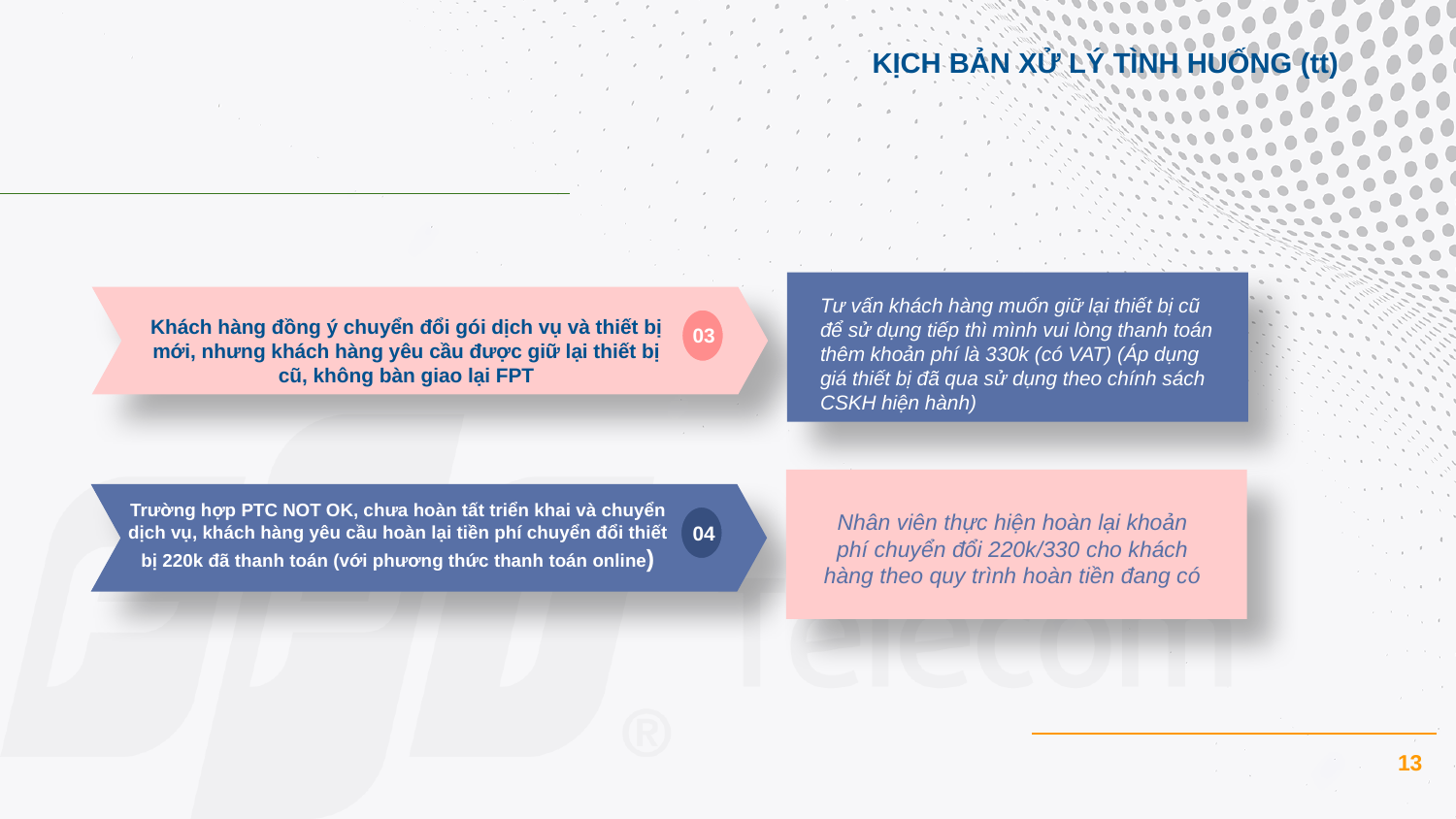

KỊCH BẢN XỬ LÝ TÌNH HUỐNG (tt)

Tư vấn khách hàng muốn giữ lại thiết bị cũ để sử dụng tiếp thì mình vui lòng thanh toán thêm khoản phí là 330k (có VAT) (Áp dụng giá thiết bị đã qua sử dụng theo chính sách CSKH hiện hành)

Khách hàng đồng ý chuyển đổi gói dịch vụ và thiết bị mới, nhưng khách hàng yêu cầu được giữ lại thiết bị cũ, không bàn giao lại FPT

03

Trường hợp PTC NOT OK, chưa hoàn tất triển khai và chuyển dịch vụ, khách hàng yêu cầu hoàn lại tiền phí chuyển đổi thiết bị 220k đã thanh toán (với phương thức thanh toán online)
Nhân viên thực hiện hoàn lại khoản phí chuyển đổi 220k/330 cho khách hàng theo quy trình hoàn tiền đang có

04